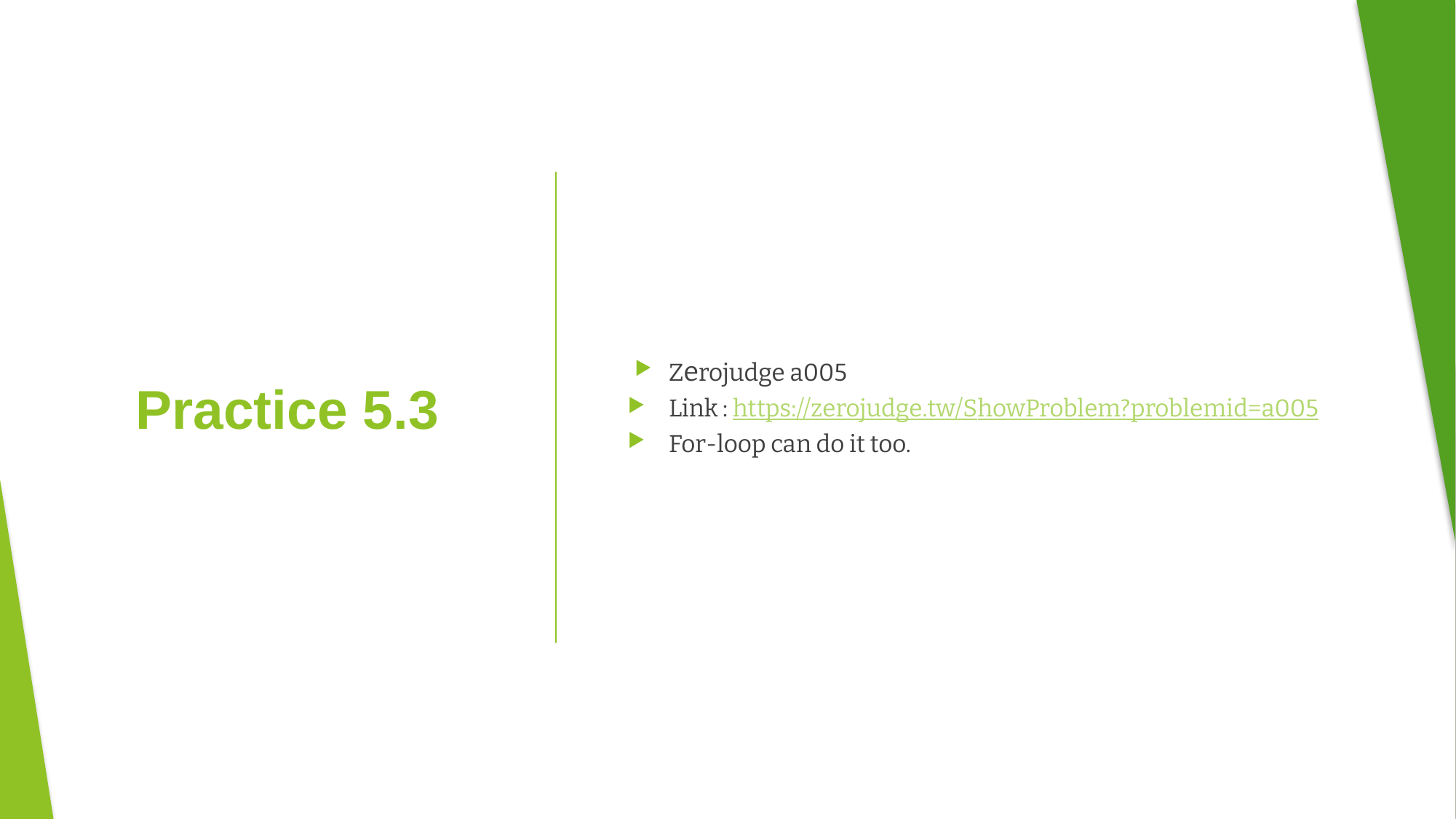

Zerojudge a005
Link : https://zerojudge.tw/ShowProblem?problemid=a005
For-loop can do it too.
# Practice 5.3